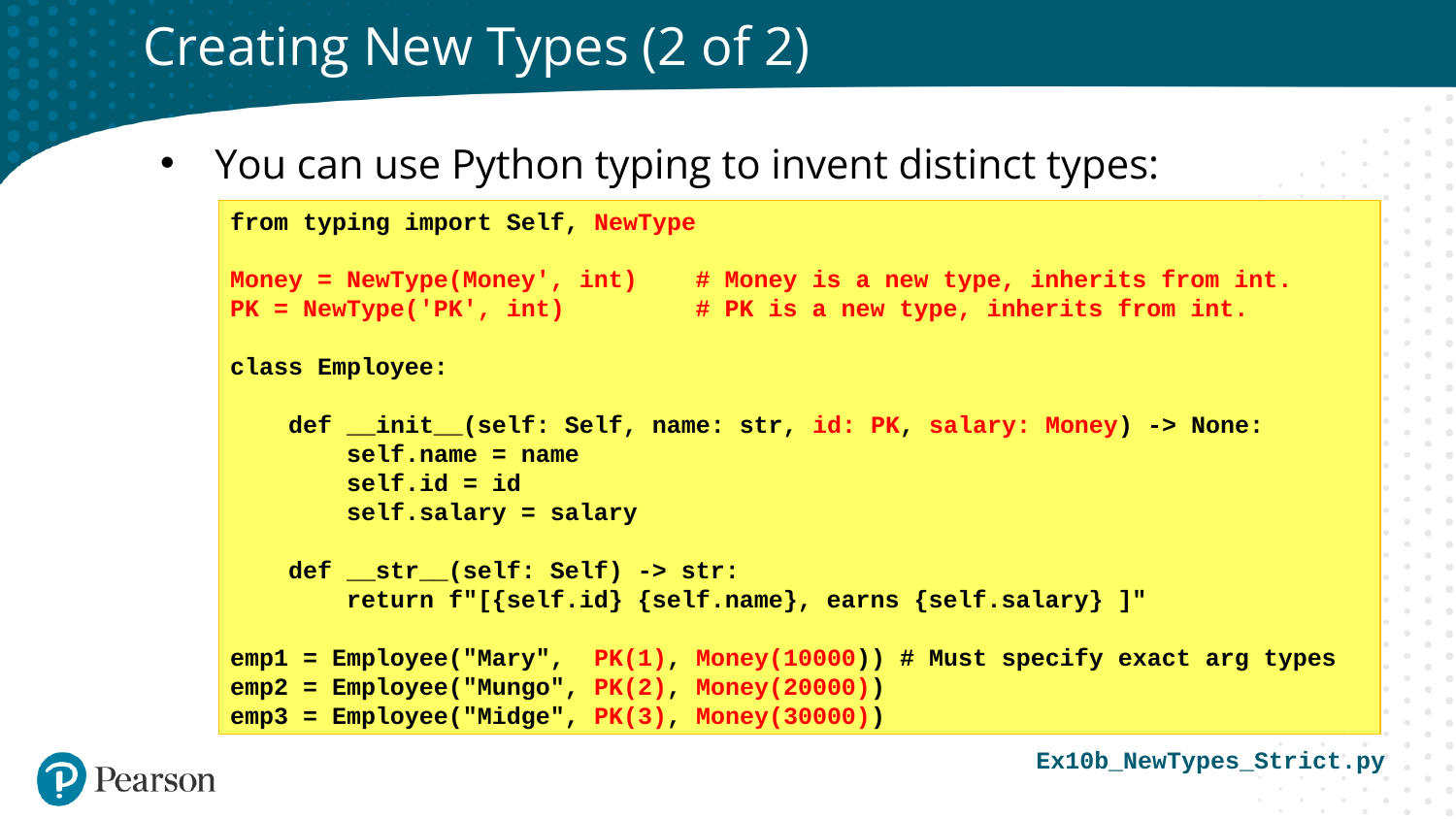

# Creating New Types (2 of 2)
You can use Python typing to invent distinct types:

from typing import Self, NewType

Money = NewType(Money', int)    # Money is a new type, inherits from int.
PK = NewType('PK', int)         # PK is a new type, inherits from int.

class Employee:

    def __init__(self: Self, name: str, id: PK, salary: Money) -> None:
        self.name = name
        self.id = id
        self.salary = salary

    def __str__(self: Self) -> str:
        return f"[{self.id} {self.name}, earns {self.salary} ]"

emp1 = Employee("Mary",  PK(1), Money(10000)) # Must specify exact arg types
emp2 = Employee("Mungo", PK(2), Money(20000))
emp3 = Employee("Midge", PK(3), Money(30000))
Ex10b_NewTypes_Strict.py